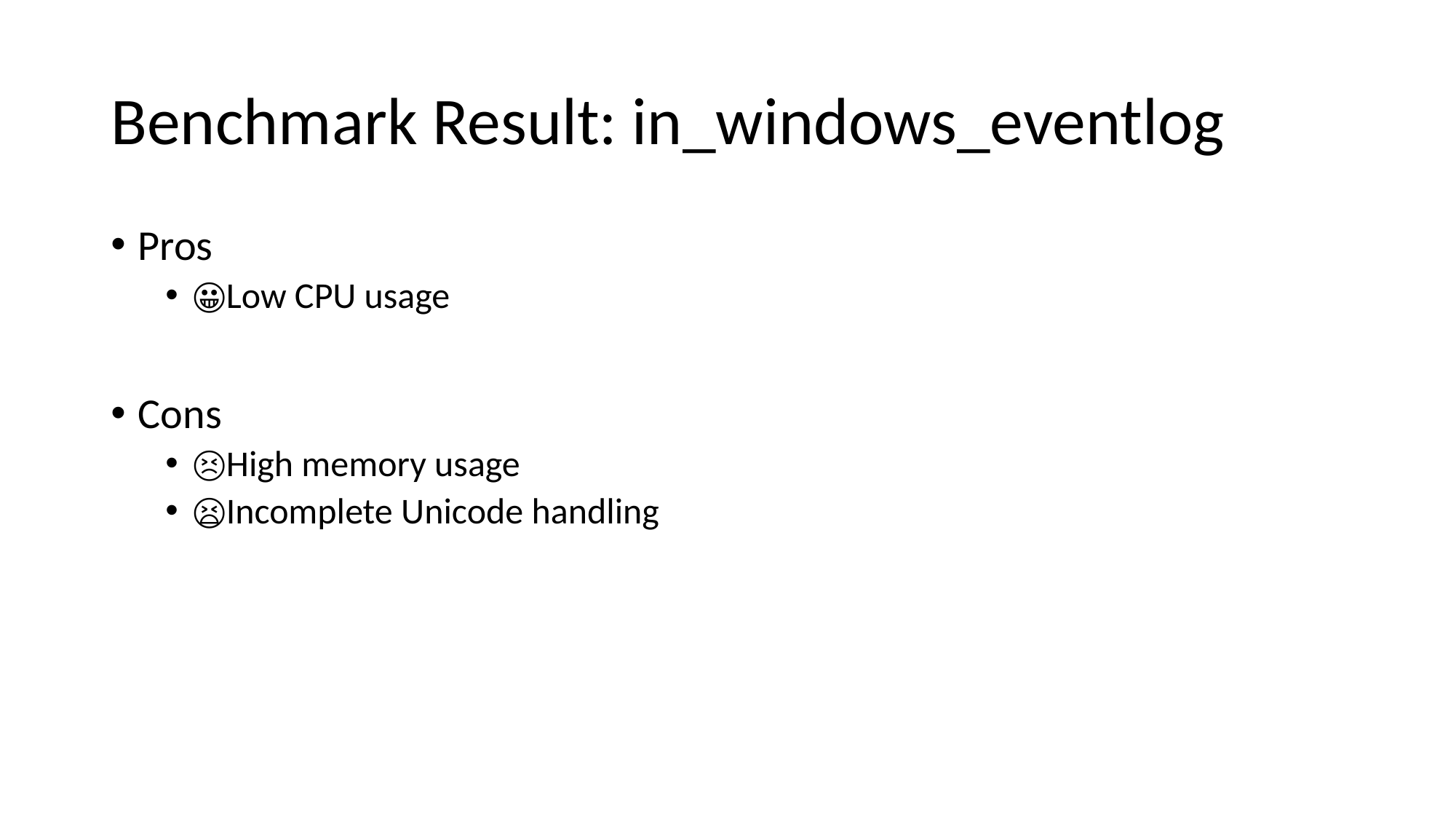

# Benchmark Result: in_windows_eventlog
Pros
😀Low CPU usage

Cons
😣High memory usage
😫Incomplete Unicode handling